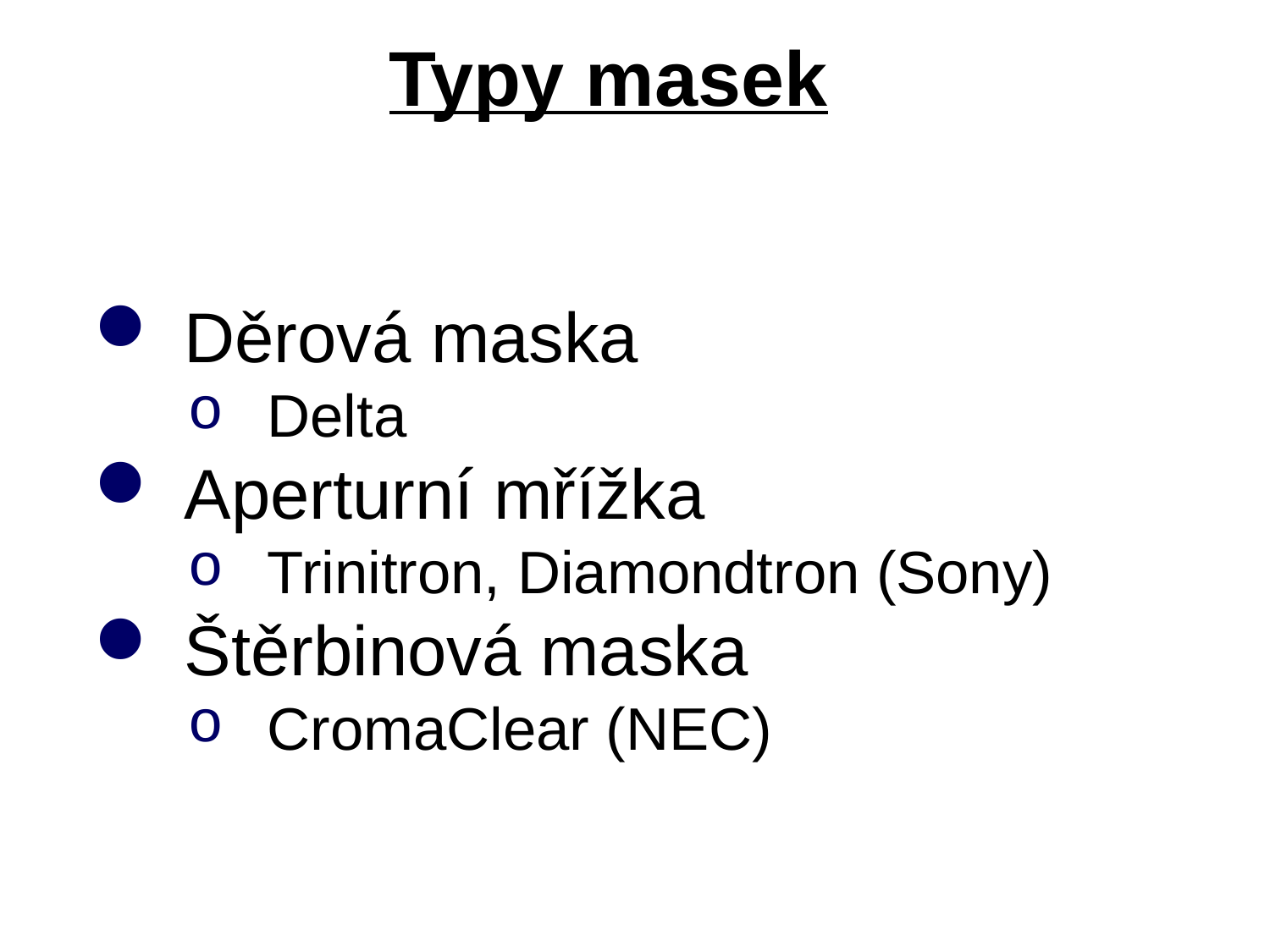

# Typy masek
 Děrová maska
Delta
 Aperturní mřížka
Trinitron, Diamondtron (Sony)
 Štěrbinová maska
CromaClear (NEC)